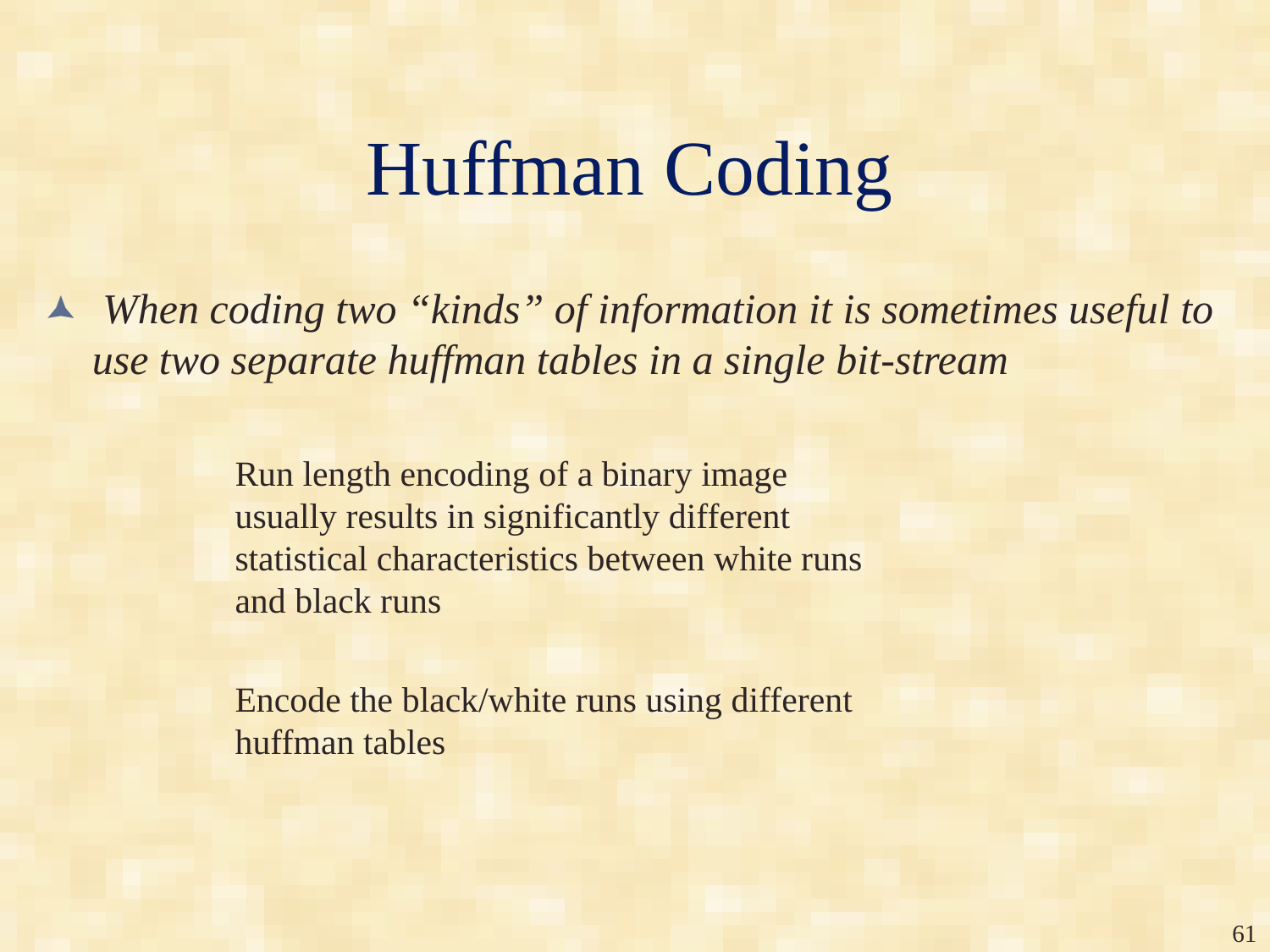

# Huffman Coding
 When coding two “kinds” of information it is sometimes useful to use two separate huffman tables in a single bit-stream

Run length encoding of a binary image usually results in significantly different statistical characteristics between white runs and black runs

Encode the black/white runs using different huffman tables
61